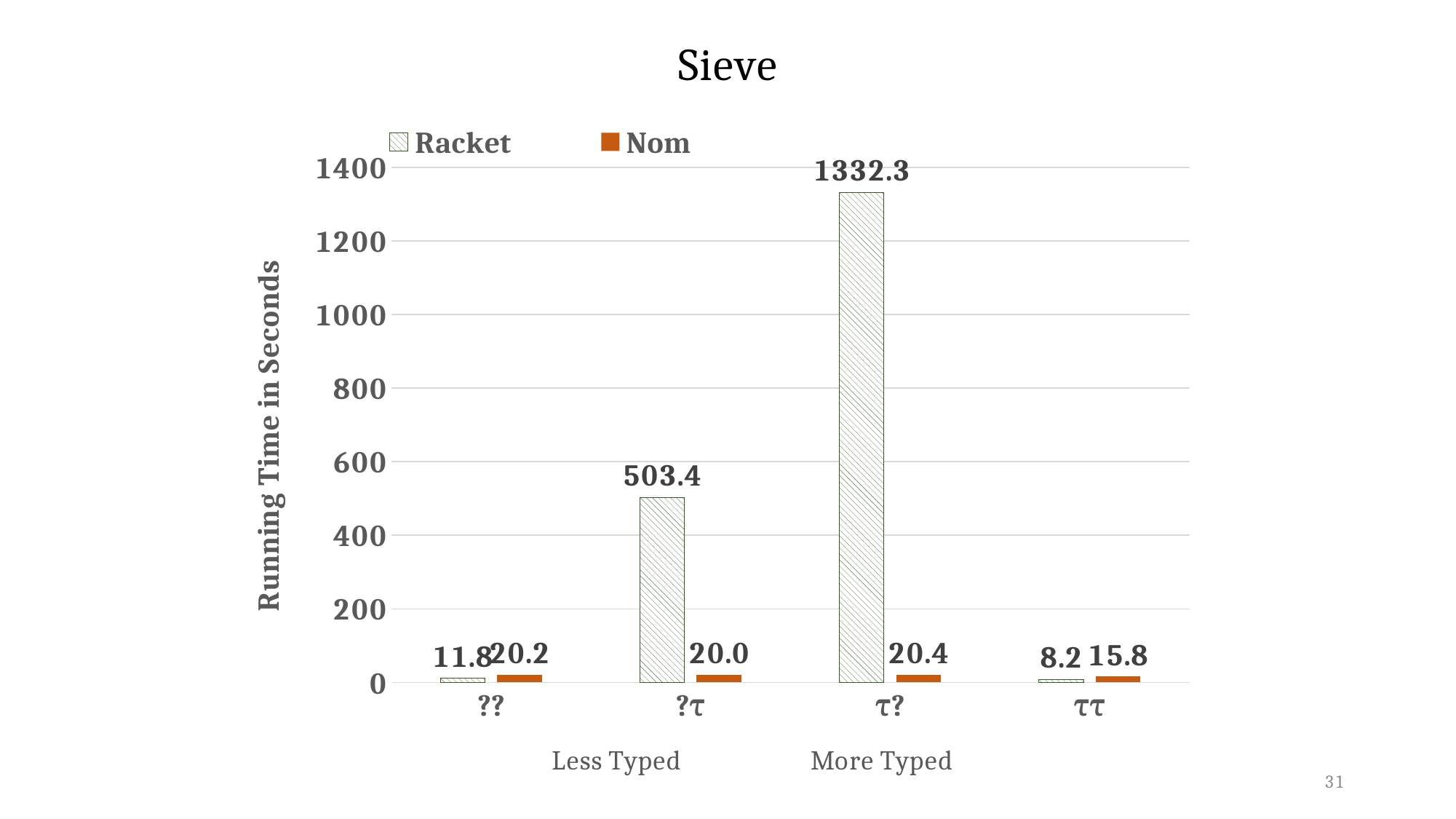

Sieve

### Chart

| Category | Racket | Nom |
|---|---|---|
| ?? | 11.827950000000003 | 20.213458 |
| ?τ | 503.37215000000003 | 19.988647800000003 |
| τ? | 1332.2850500000002 | 20.4340228 |
| ττ | 8.157050000000002 | 15.759727000000002 |
31